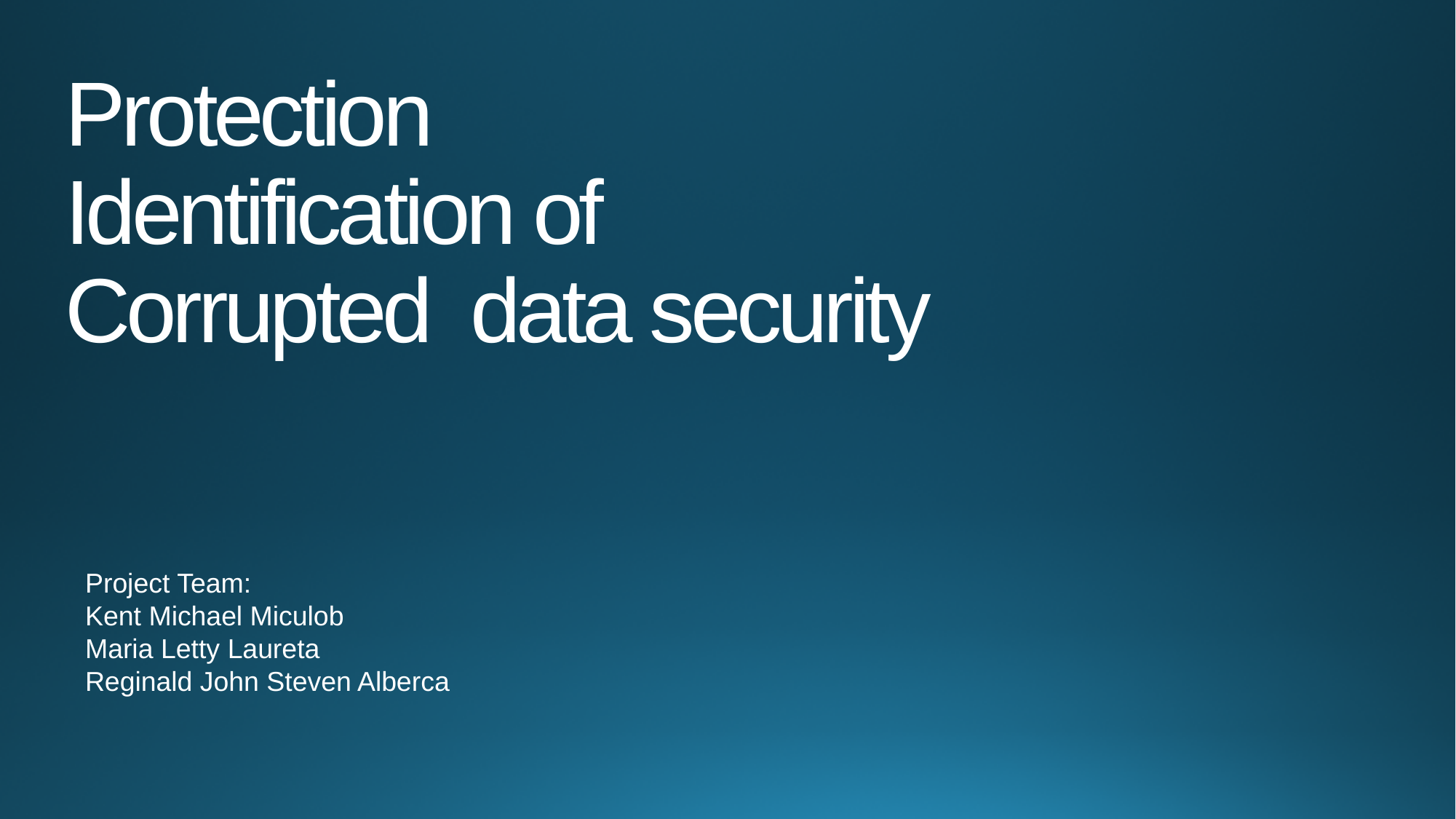

# Protection Identification of Corrupted  data security
Project Team:
Kent Michael Miculob
Maria Letty Laureta
Reginald John Steven Alberca